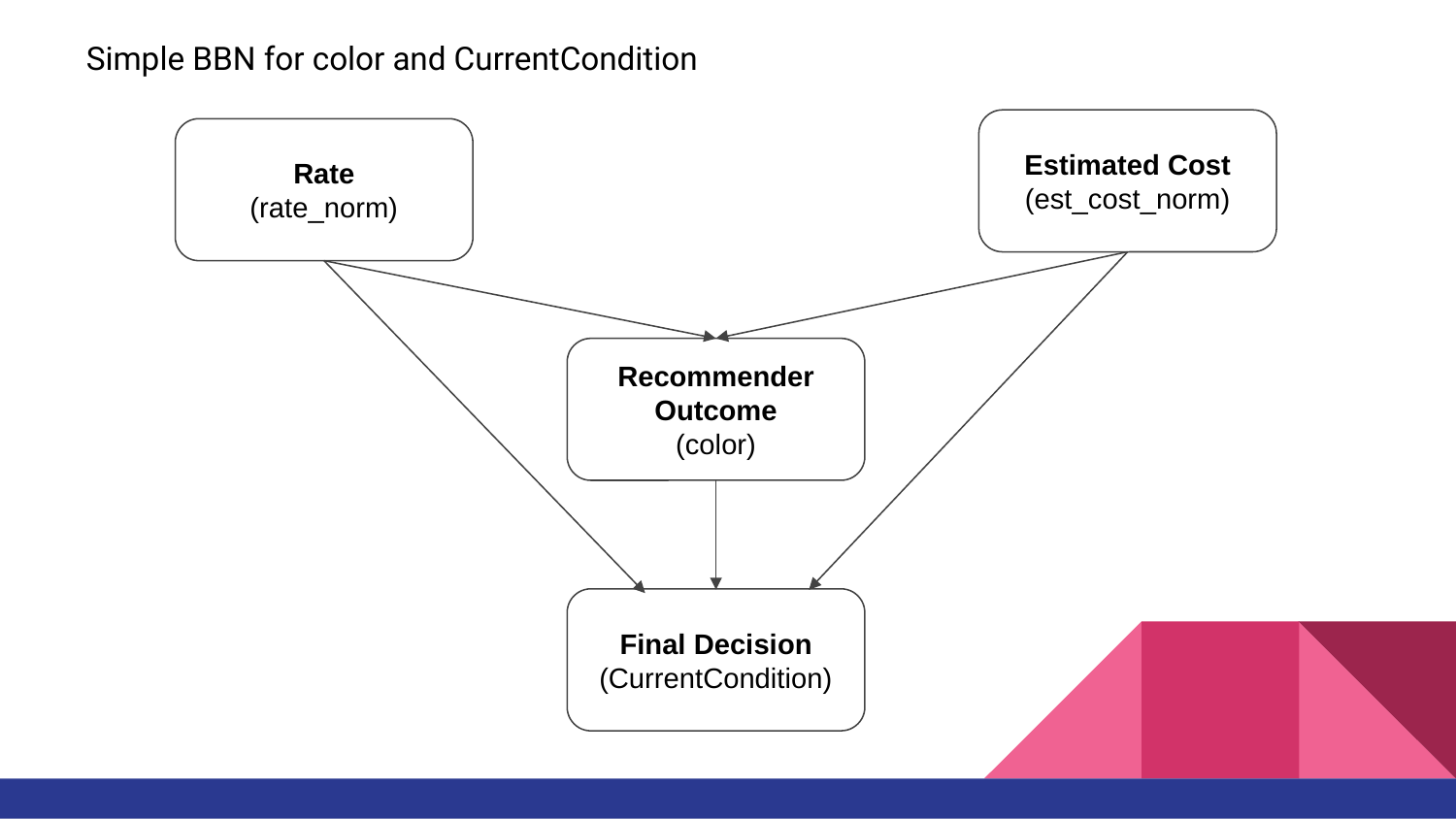

Simple BBN for color and CurrentCondition
Estimated Cost
(est_cost_norm)
Rate
(rate_norm)
Recommender Outcome
(color)
Final Decision
(CurrentCondition)